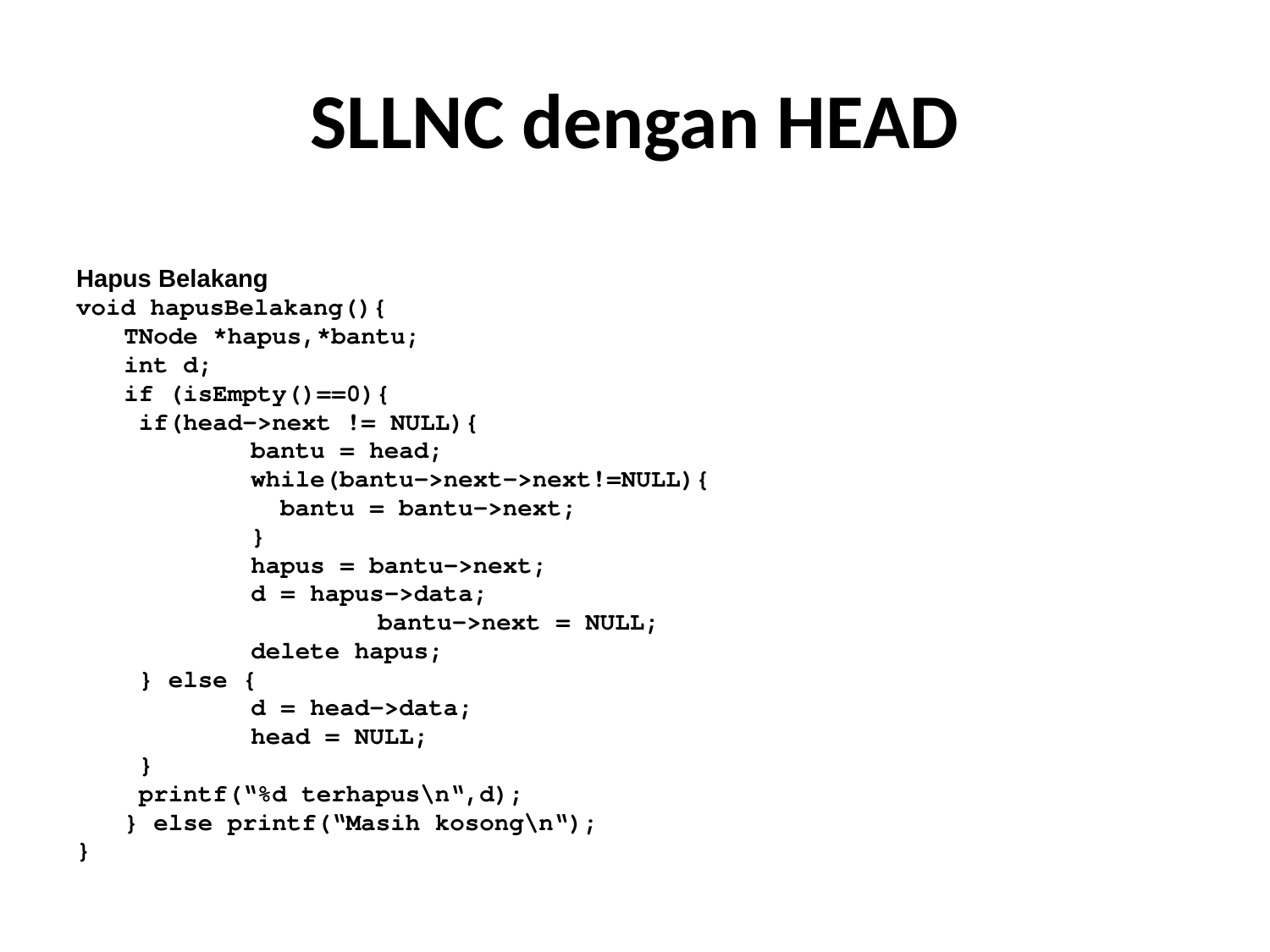

# SLLNC dengan HEAD
Hapus Belakang
void hapusBelakang(){
	TNode *hapus,*bantu;
	int d;
	if (isEmpty()==0){
	 if(head->next != NULL){
		bantu = head;
		while(bantu->next->next!=NULL){
		  bantu = bantu->next;
		}
		hapus = bantu->next;
		d = hapus->data;
      		bantu->next = NULL;
		delete hapus;
	 } else {
		d = head->data;
		head = NULL;
	 }
	 printf(“%d terhapus\n“,d);
	} else printf(“Masih kosong\n“);
}